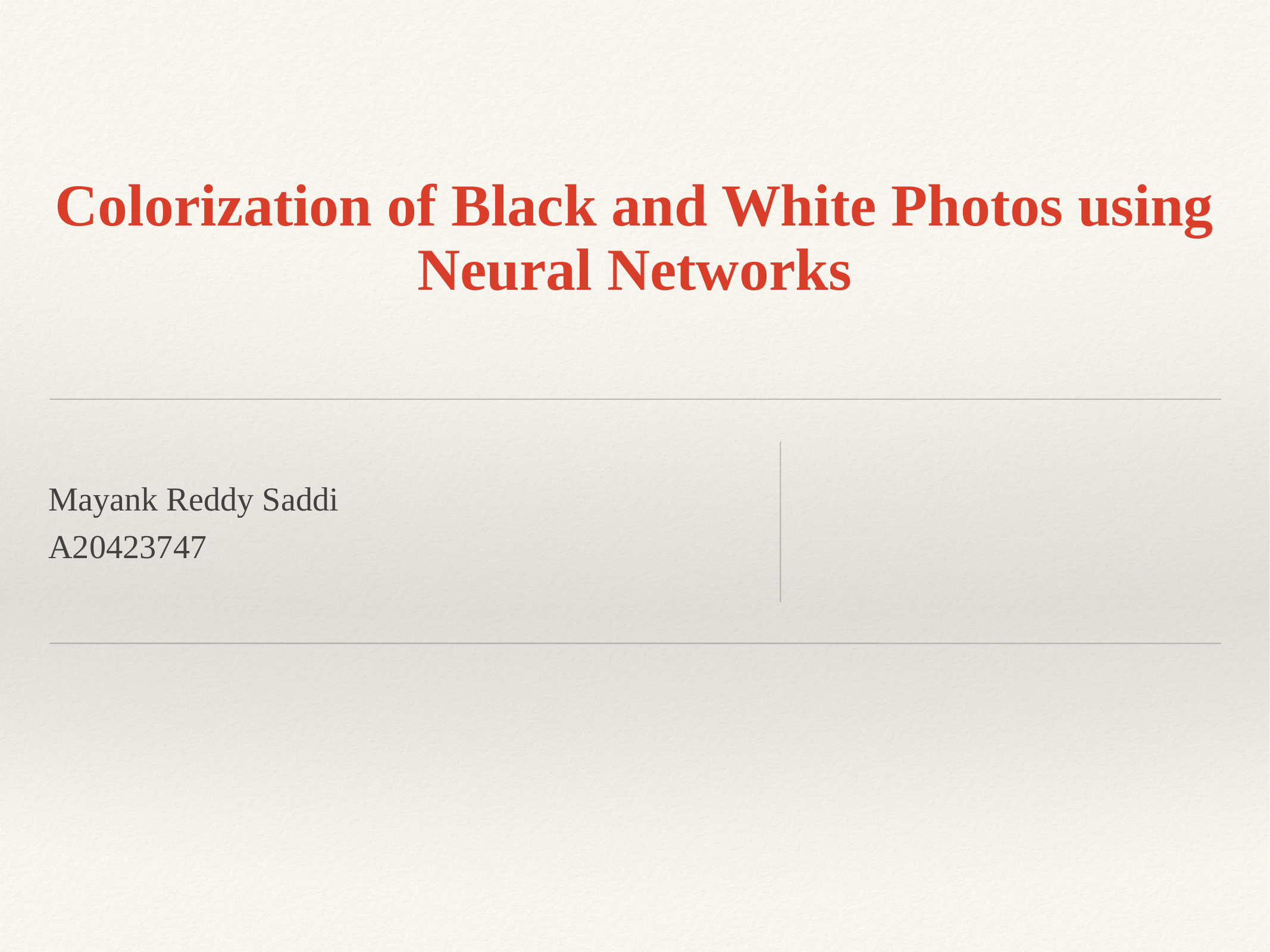

# Colorization of Black and White Photos using Neural Networks

Mayank Reddy Saddi
A20423747